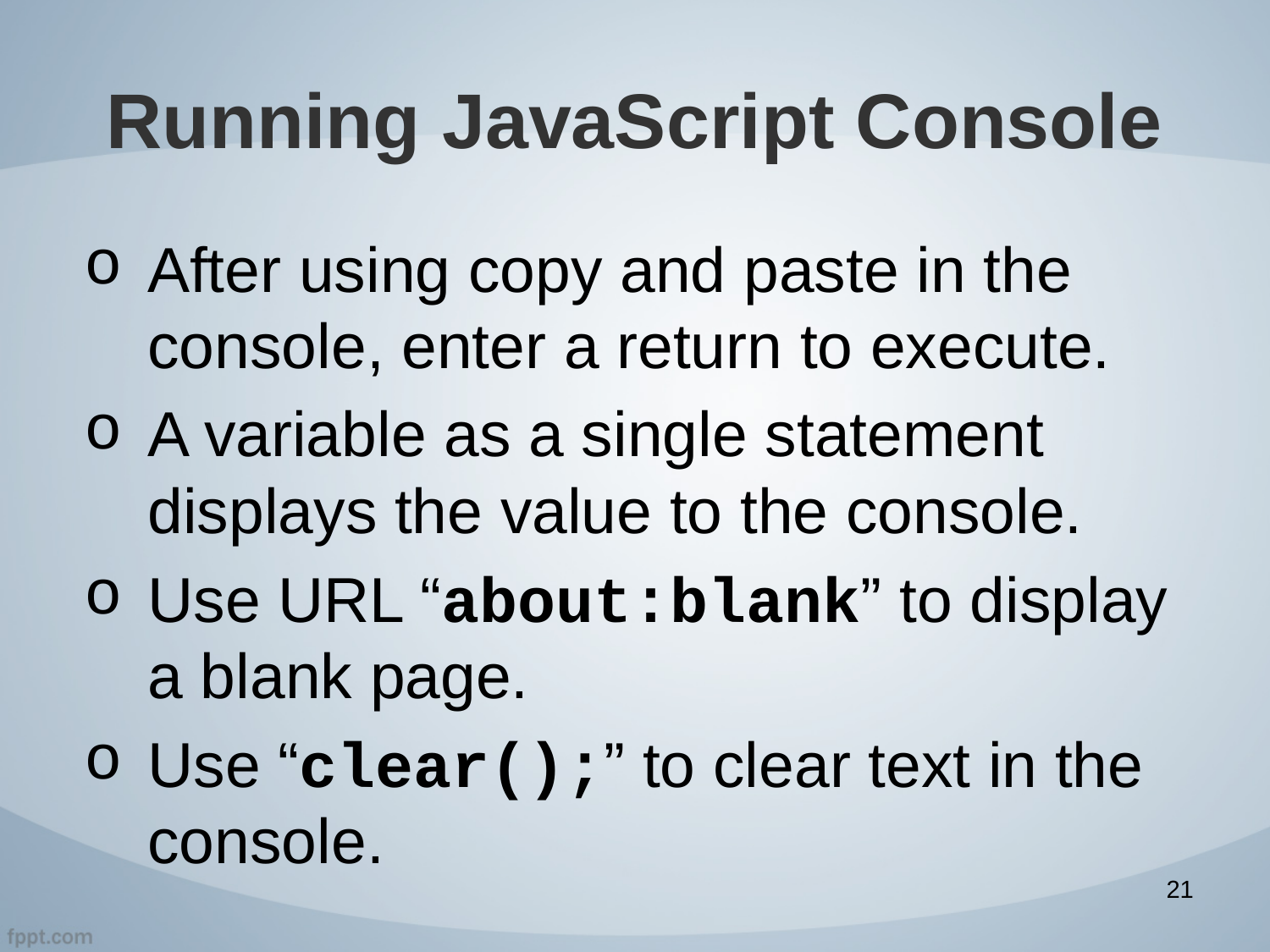

# Running JavaScript Console
After using copy and paste in the console, enter a return to execute.
A variable as a single statement displays the value to the console.
Use URL “about:blank” to display a blank page.
Use “clear();” to clear text in the console.
21